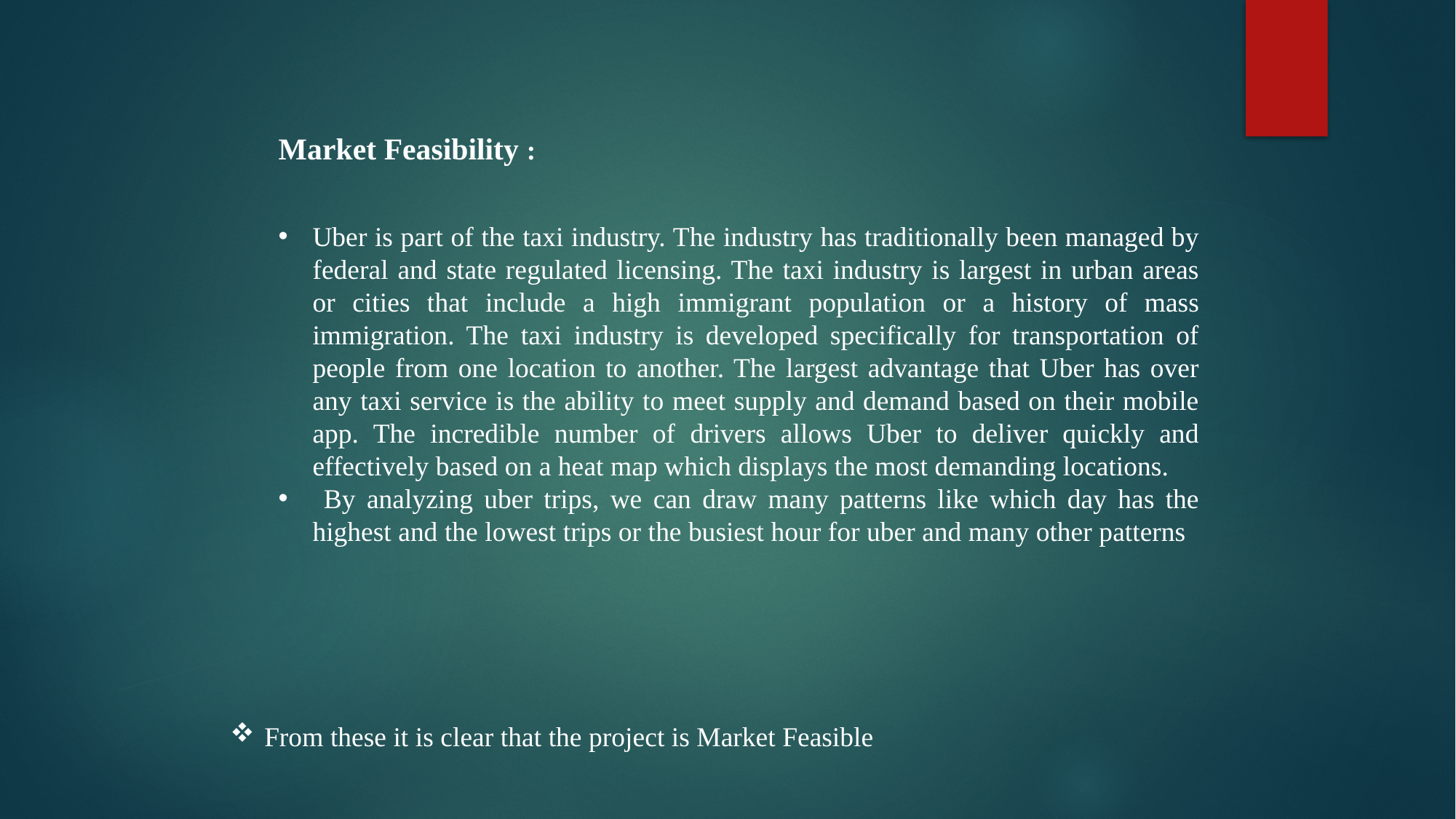

Market Feasibility :
Uber is part of the taxi industry. The industry has traditionally been managed by federal and state regulated licensing. The taxi industry is largest in urban areas or cities that include a high immigrant population or a history of mass immigration. The taxi industry is developed specifically for transportation of people from one location to another. The largest advantage that Uber has over any taxi service is the ability to meet supply and demand based on their mobile app. The incredible number of drivers allows Uber to deliver quickly and effectively based on a heat map which displays the most demanding locations.
 By analyzing uber trips, we can draw many patterns like which day has the highest and the lowest trips or the busiest hour for uber and many other patterns
From these it is clear that the project is Market Feasible